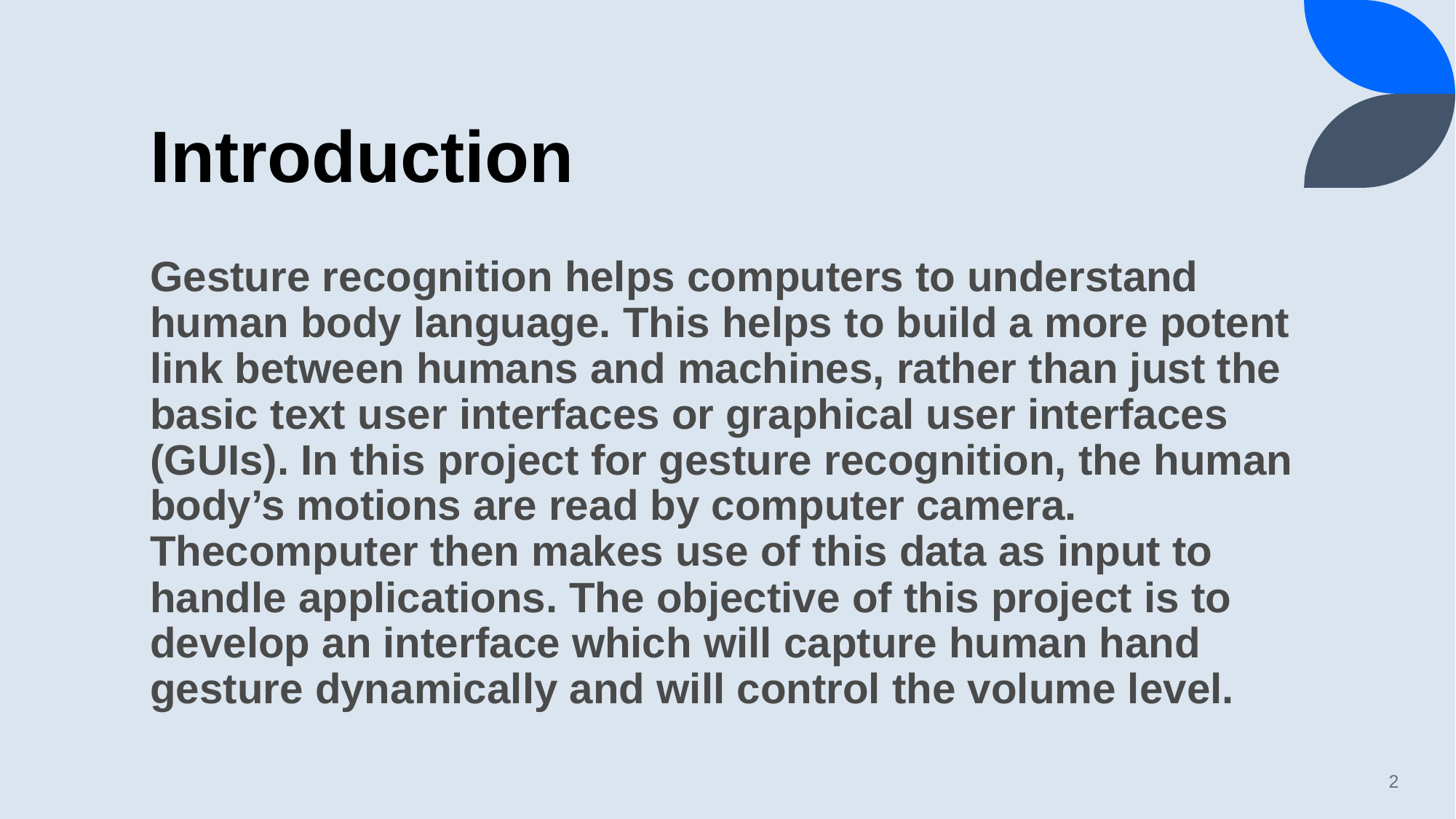

# Introduction
Gesture recognition helps computers to understand human body language. This helps to build a more potent link between humans and machines, rather than just the basic text user interfaces or graphical user interfaces (GUIs). In this project for gesture recognition, the human body’s motions are read by computer camera. Thecomputer then makes use of this data as input to handle applications. The objective of this project is to develop an interface which will capture human hand gesture dynamically and will control the volume level.

2